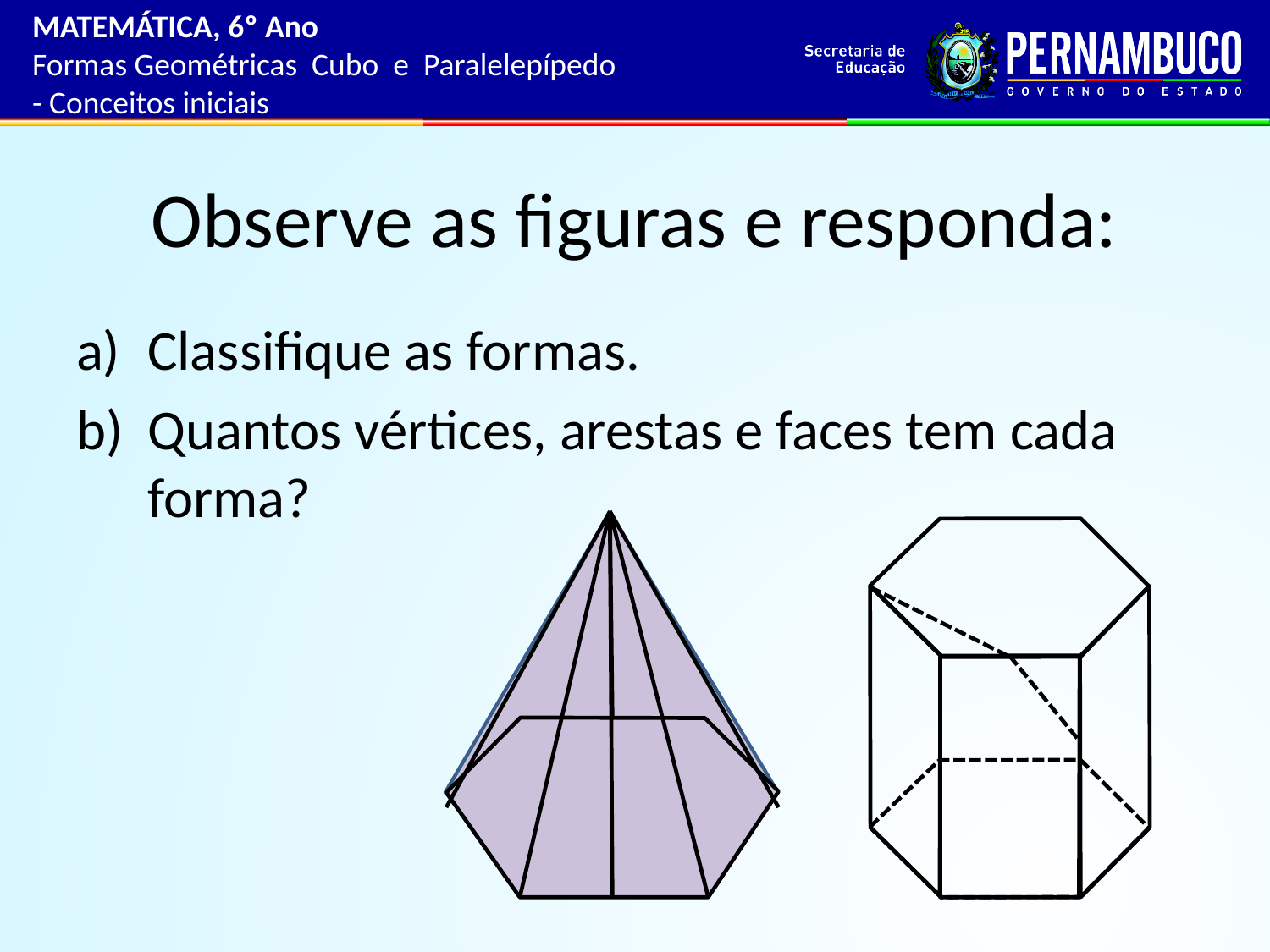

MATEMÁTICA, 6º Ano
Formas Geométricas  Cubo  e  Paralelepípedo
- Conceitos iniciais

# Observe as figuras e responda:
Classifique as formas.
Quantos vértices, arestas e faces tem cada forma?